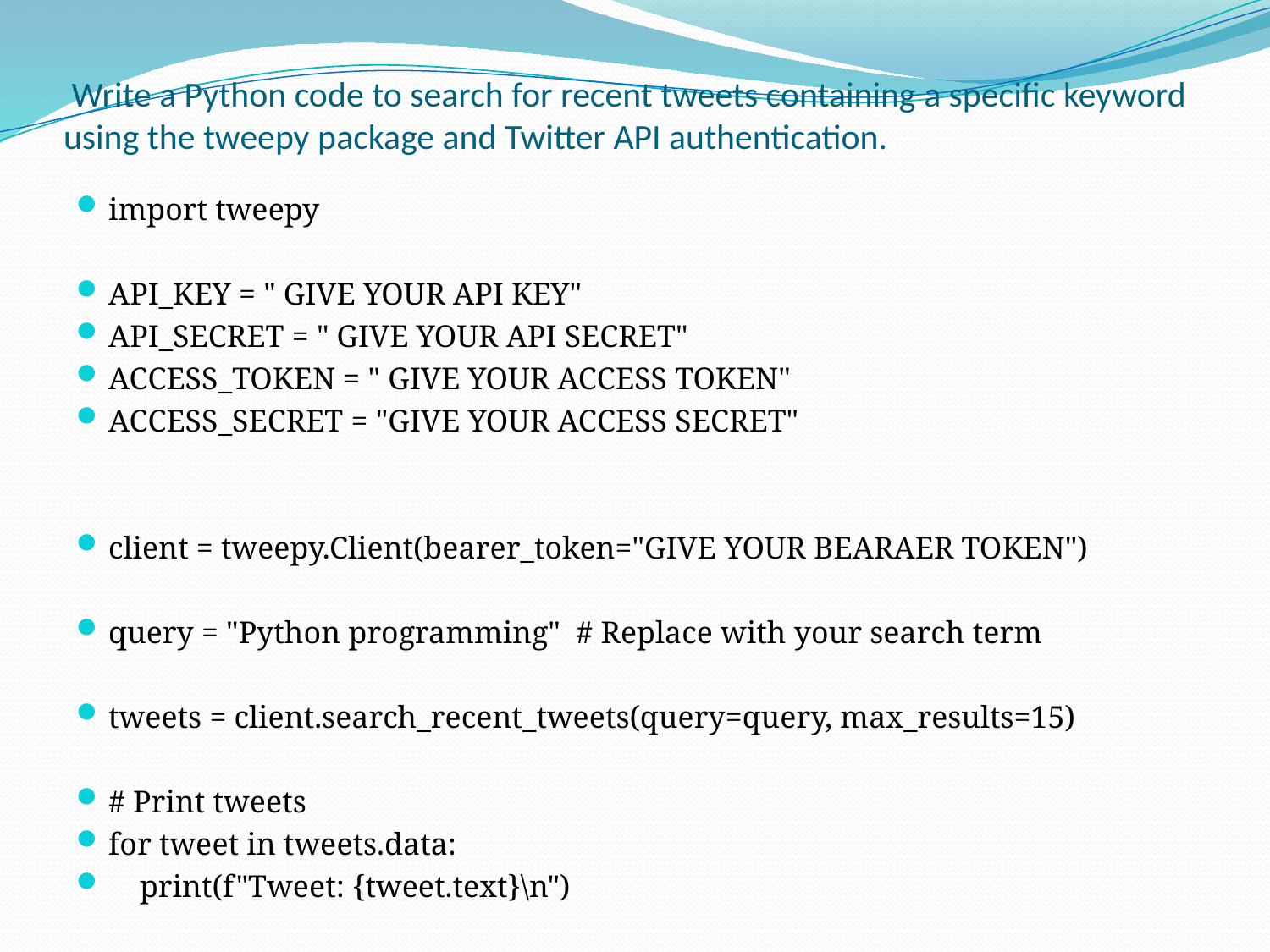

# Write a Python code to search for recent tweets containing a specific keyword using the tweepy package and Twitter API authentication.
import tweepy

API_KEY = " GIVE YOUR API KEY"
API_SECRET = " GIVE YOUR API SECRET"
ACCESS_TOKEN = " GIVE YOUR ACCESS TOKEN"
ACCESS_SECRET = "GIVE YOUR ACCESS SECRET"

client = tweepy.Client(bearer_token="GIVE YOUR BEARAER TOKEN")

query = "Python programming"  # Replace with your search term

tweets = client.search_recent_tweets(query=query, max_results=15)

# Print tweets
for tweet in tweets.data:
    print(f"Tweet: {tweet.text}\n")